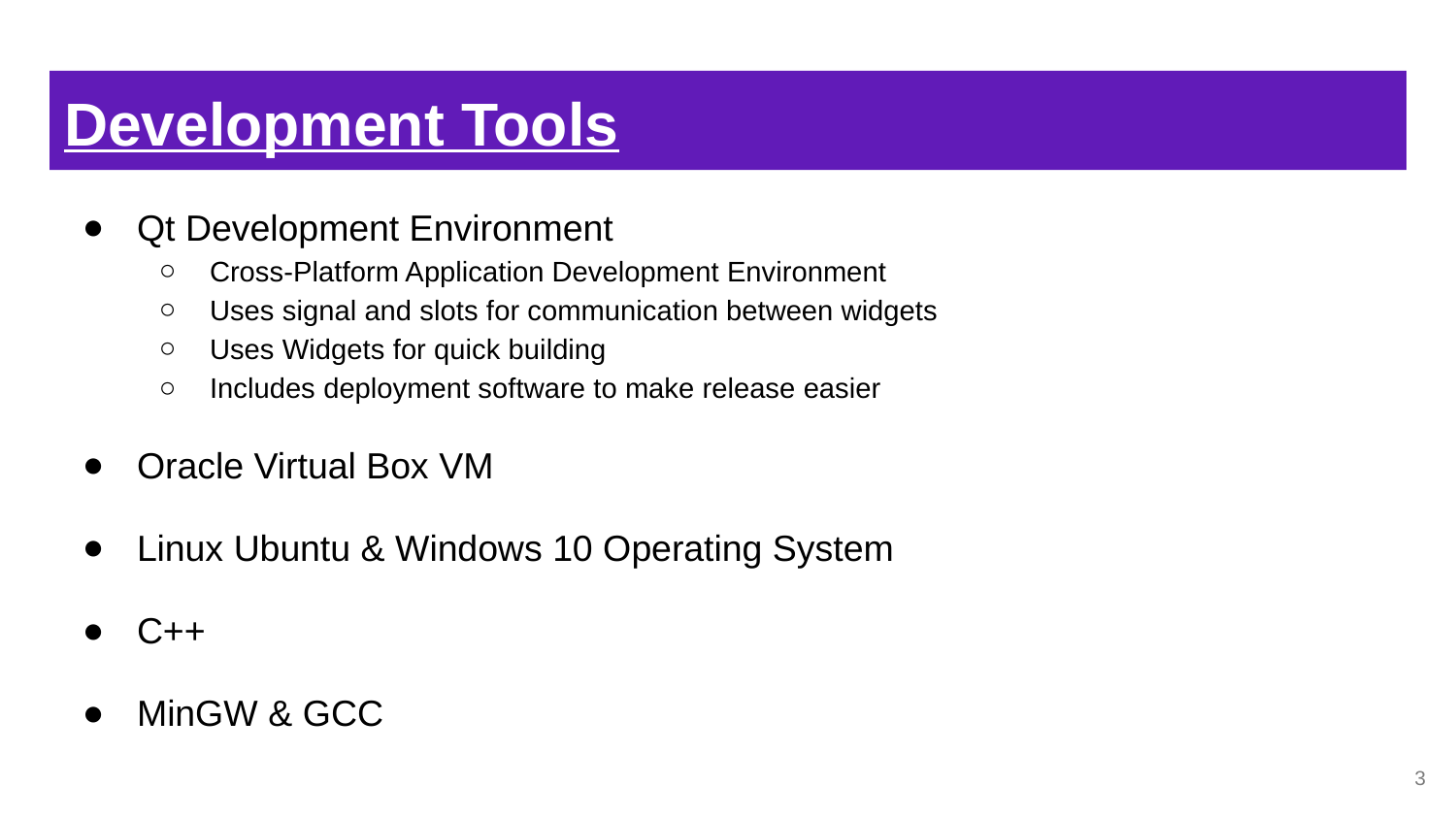

# Development Tools
Qt Development Environment
Cross-Platform Application Development Environment
Uses signal and slots for communication between widgets
Uses Widgets for quick building
Includes deployment software to make release easier
Oracle Virtual Box VM
Linux Ubuntu & Windows 10 Operating System
C++
MinGW & GCC

3